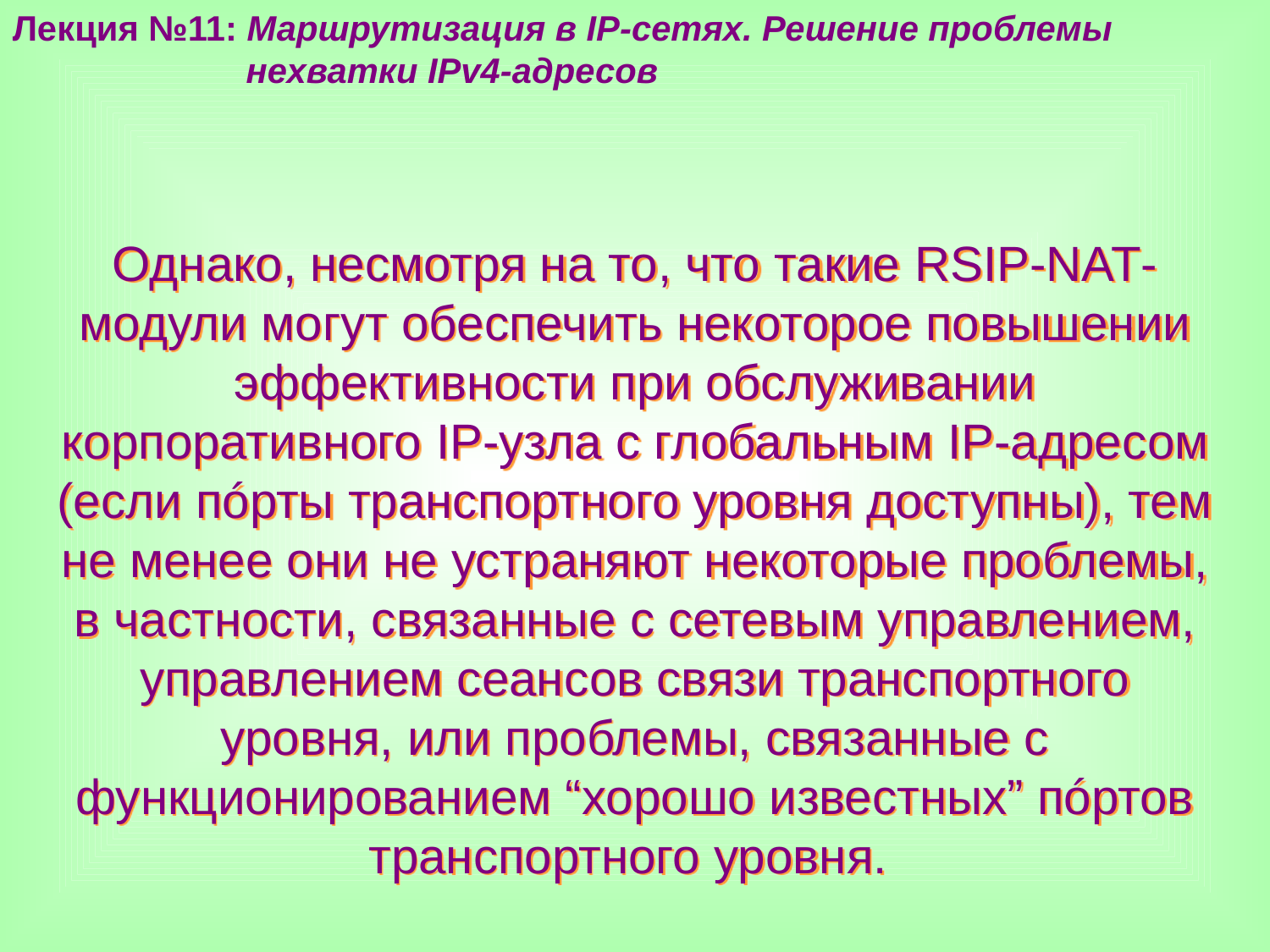

Лекция №11: Маршрутизация в IP-сетях. Решение проблемы
                        нехватки IPv4-адресов
Однако, несмотря на то, что такие RSIP-NAT-модули могут обеспечить некоторое повышении эффективности при обслуживании корпоративного IP-узла с глобальным IP-адресом (если пóрты транспортного уровня доступны), тем не менее они не устраняют некоторые проблемы, в частности, связанные с сетевым управлением, управлением сеансов связи транспортного уровня, или проблемы, связанные с функционированием “хорошо известных” пóртов транспортного уровня.